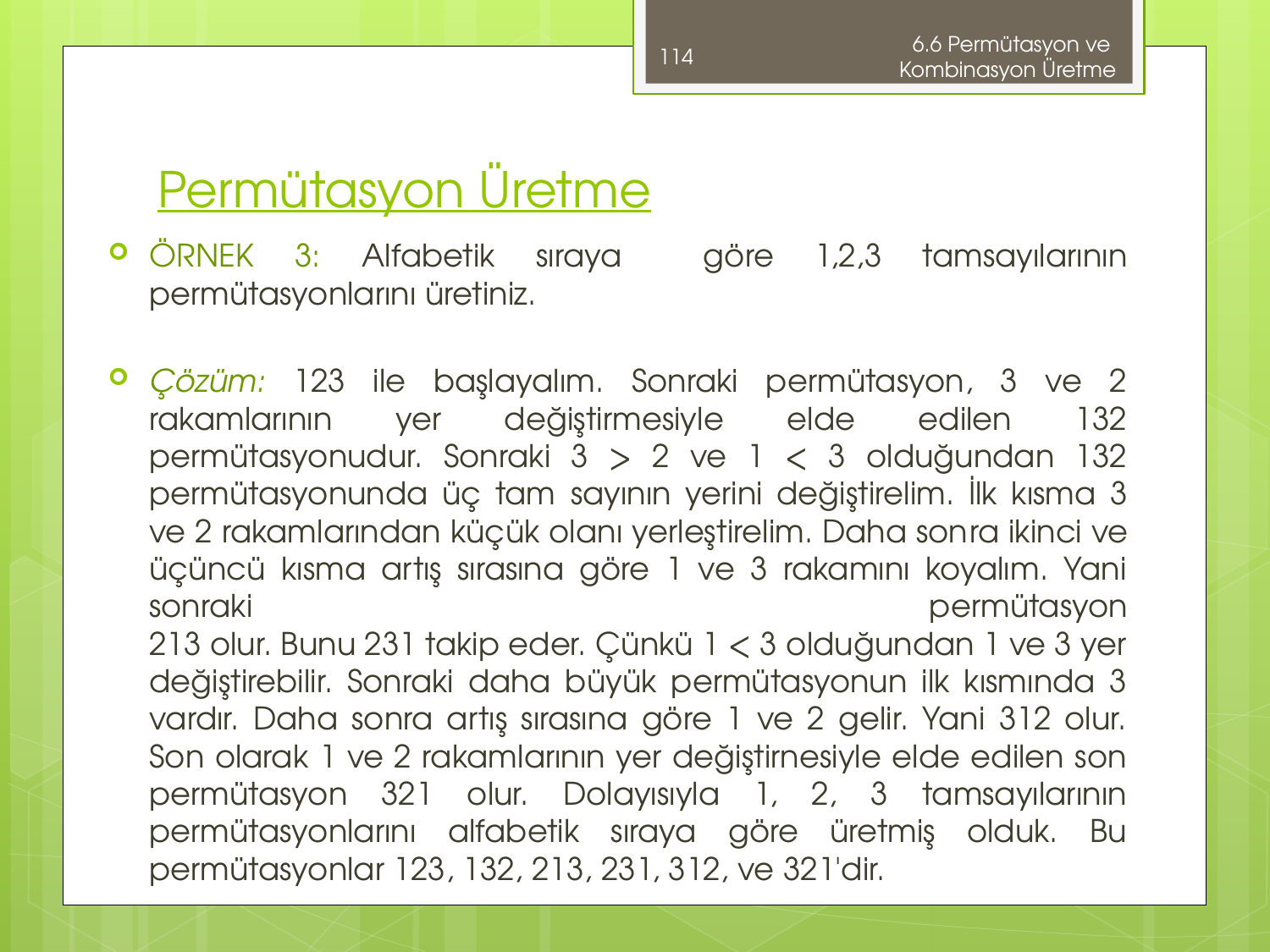

114
6.6 Permütasyon ve
Kombinasyon Üretme
# Permütasyon Üretme
ÖRNEK 3: Alfabetik sıraya  göre 1,2,3 tamsayılarının permütasyonlarını üretiniz.

Çözüm: 123 ile başlayalım. Sonraki permütasyon, 3 ve 2 rakamlarının yer değiştirmesiyle elde edilen 132 permütasyonudur. Sonraki 3 > 2 ve 1 < 3 olduğundan 132 permütasyonunda üç tam­ sayının yerini değiştirelim. İlk kısma 3 ve 2 rakamlarından küçük olanı yerleştirelim. Daha son­ra ikinci ve üçüncü kısma artış sırasına göre 1 ve 3 rakamını koyalım. Yani sonraki permütasyon
213 olur. Bunu 231 takip eder. Çünkü 1 < 3 olduğundan 1 ve 3 yer değiştirebilir. Sonraki daha büyük permütasyonun ilk kısmında 3 vardır. Daha sonra artış sırasına göre 1 ve 2 gelir. Yani 312 olur. Son olarak 1 ve 2 rakamlarının yer değiştirnesiyle elde edilen son permütasyon 321 olur. Dolayısıyla 1, 2, 3 tamsayılarının permütasyonlarını alfabetik sıraya göre üretmiş olduk. Bu permütasyonlar 123, 132, 213, 231, 312, ve 321'dir.